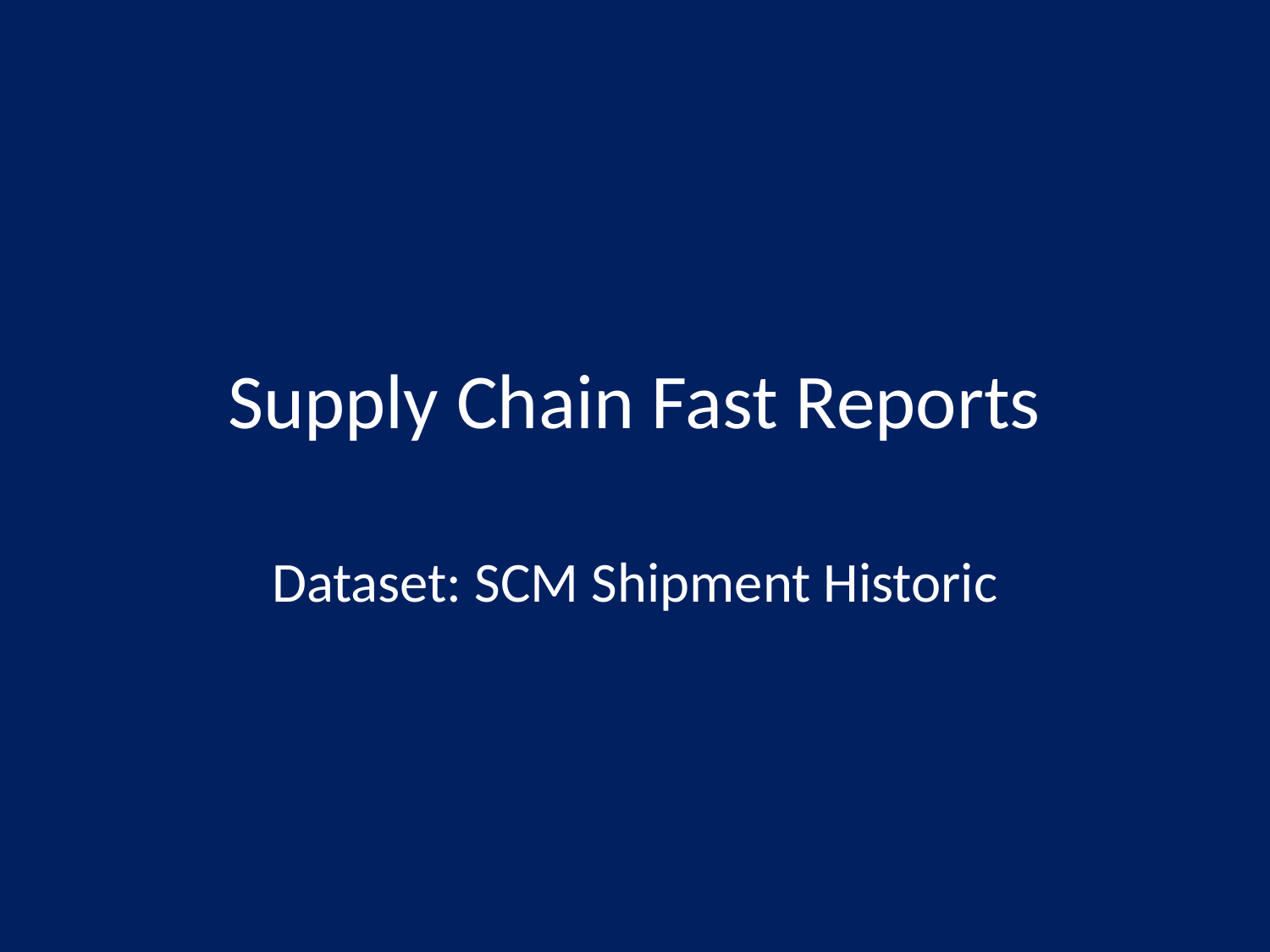

# Supply Chain Fast Reports
Dataset: SCM Shipment Historic